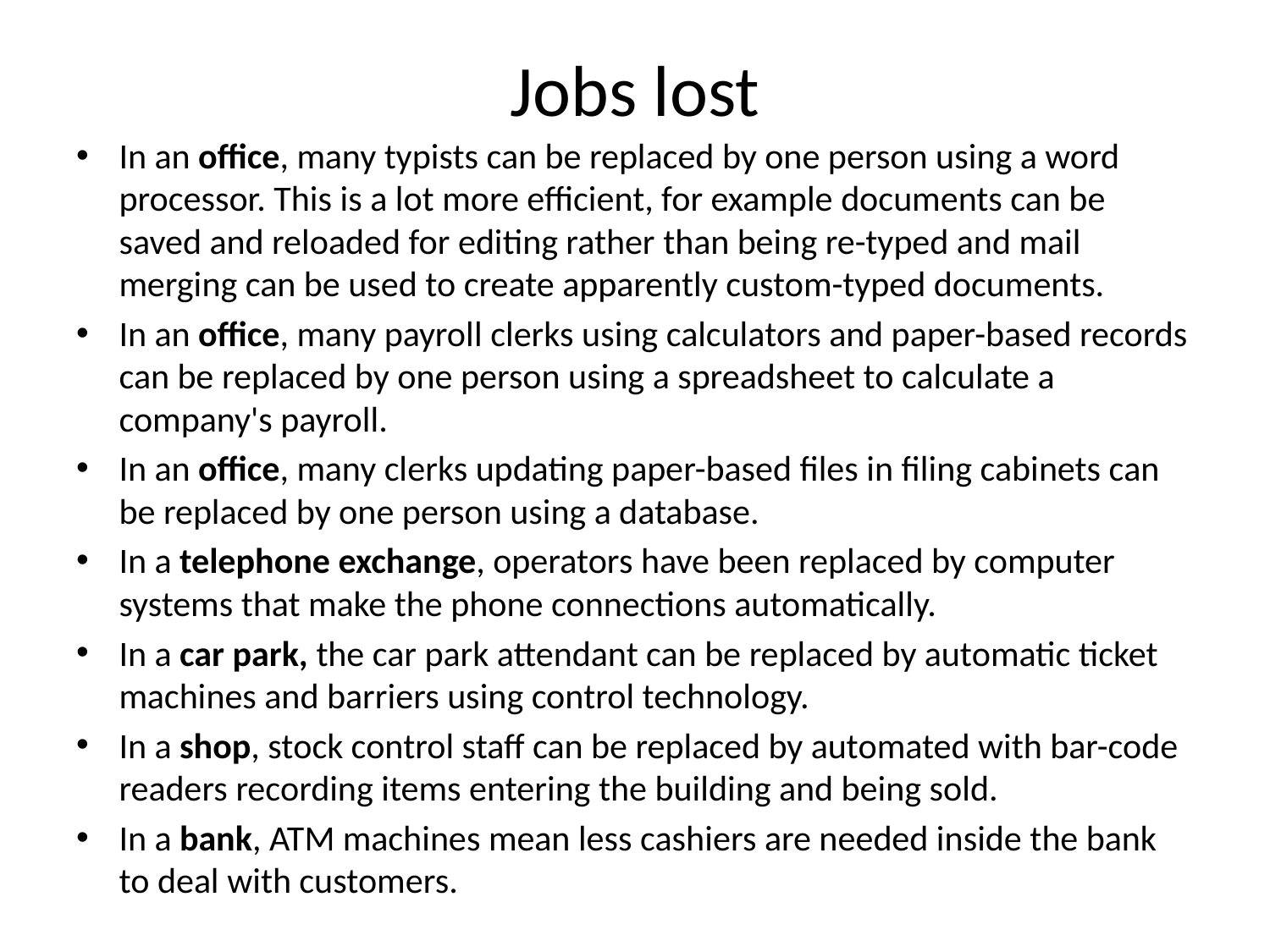

# Jobs lost
In an office, many typists can be replaced by one person using a word processor. This is a lot more efficient, for example documents can be saved and reloaded for editing rather than being re-typed and mail merging can be used to create apparently custom-typed documents.
In an office, many payroll clerks using calculators and paper-based records can be replaced by one person using a spreadsheet to calculate a company's payroll.
In an office, many clerks updating paper-based files in filing cabinets can be replaced by one person using a database.
In a telephone exchange, operators have been replaced by computer systems that make the phone connections automatically.
In a car park, the car park attendant can be replaced by automatic ticket machines and barriers using control technology.
In a shop, stock control staff can be replaced by automated with bar-code readers recording items entering the building and being sold.
In a bank, ATM machines mean less cashiers are needed inside the bank to deal with customers.